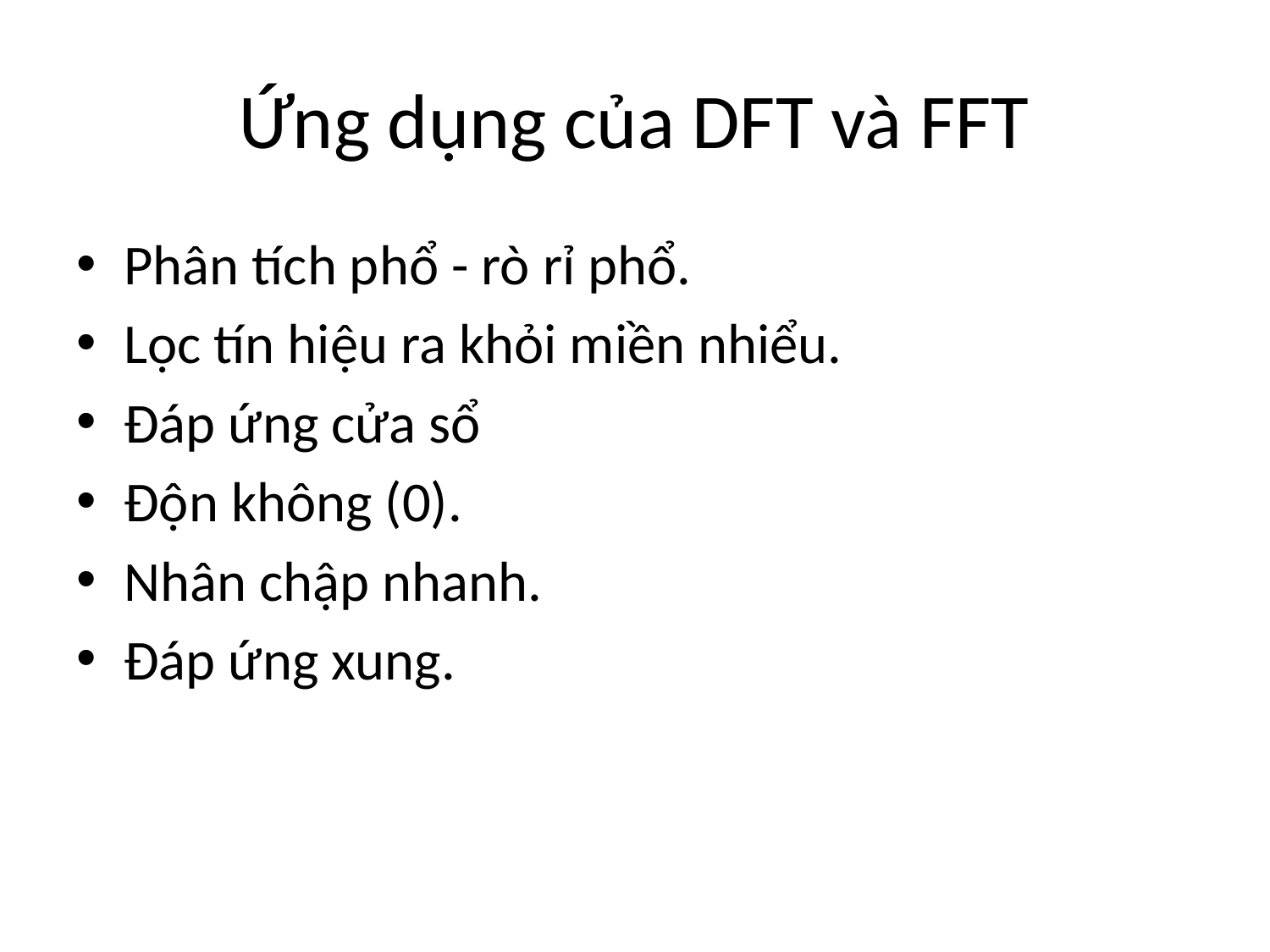

# Ứng dụng của DFT và FFT
Phân tích phổ - rò rỉ phổ.
Lọc tín hiệu ra khỏi miền nhiểu.
Đáp ứng cửa sổ
Độn không (0).
Nhân chập nhanh.
Đáp ứng xung.